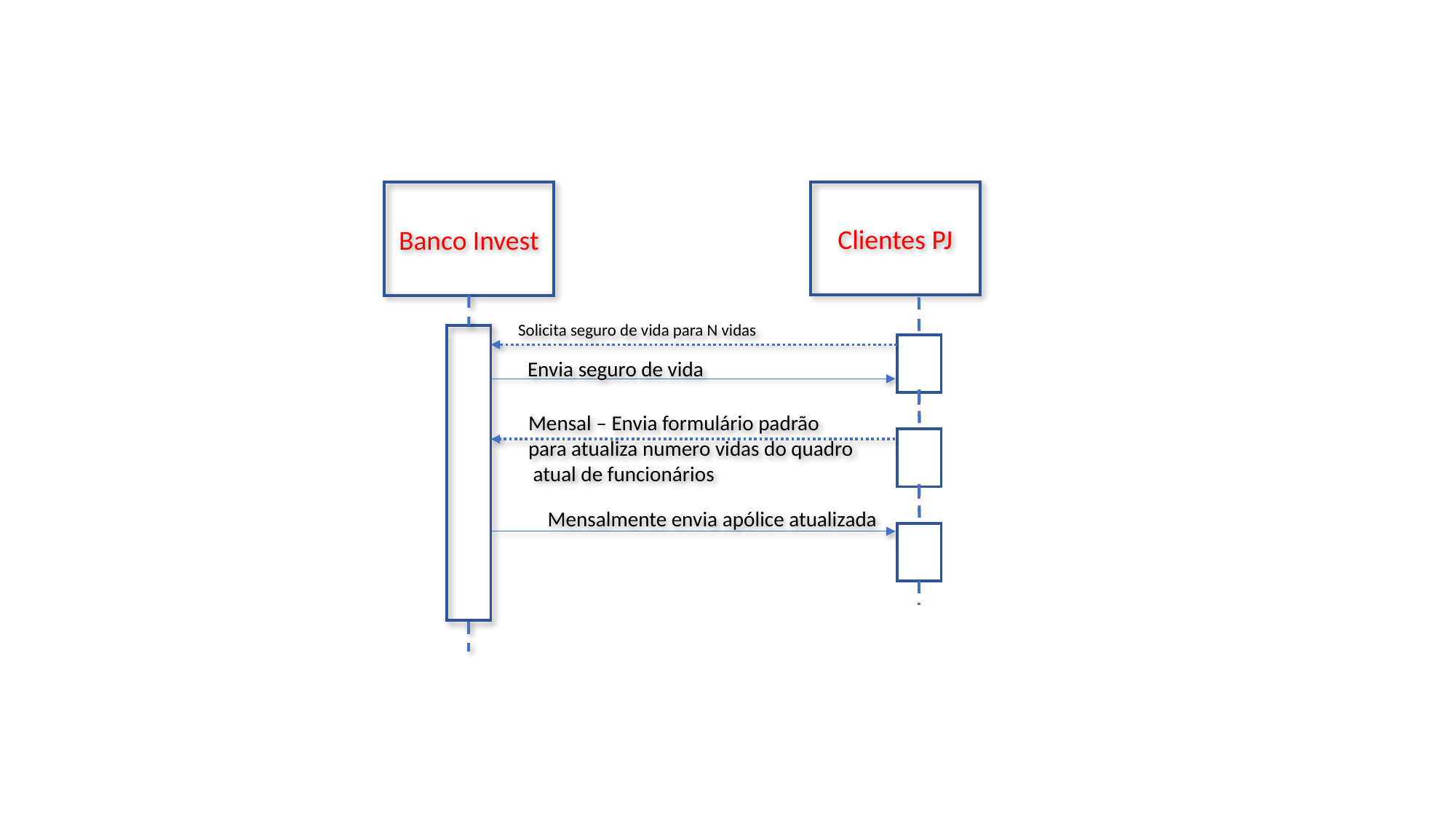

Clientes PJ
Banco Invest

Solicita seguro de vida para N vidas

Envia seguro de vida

Mensal – Envia formulário padrão
para atualiza numero vidas do quadro
 atual de funcionários

Mensalmente envia apólice atualizada